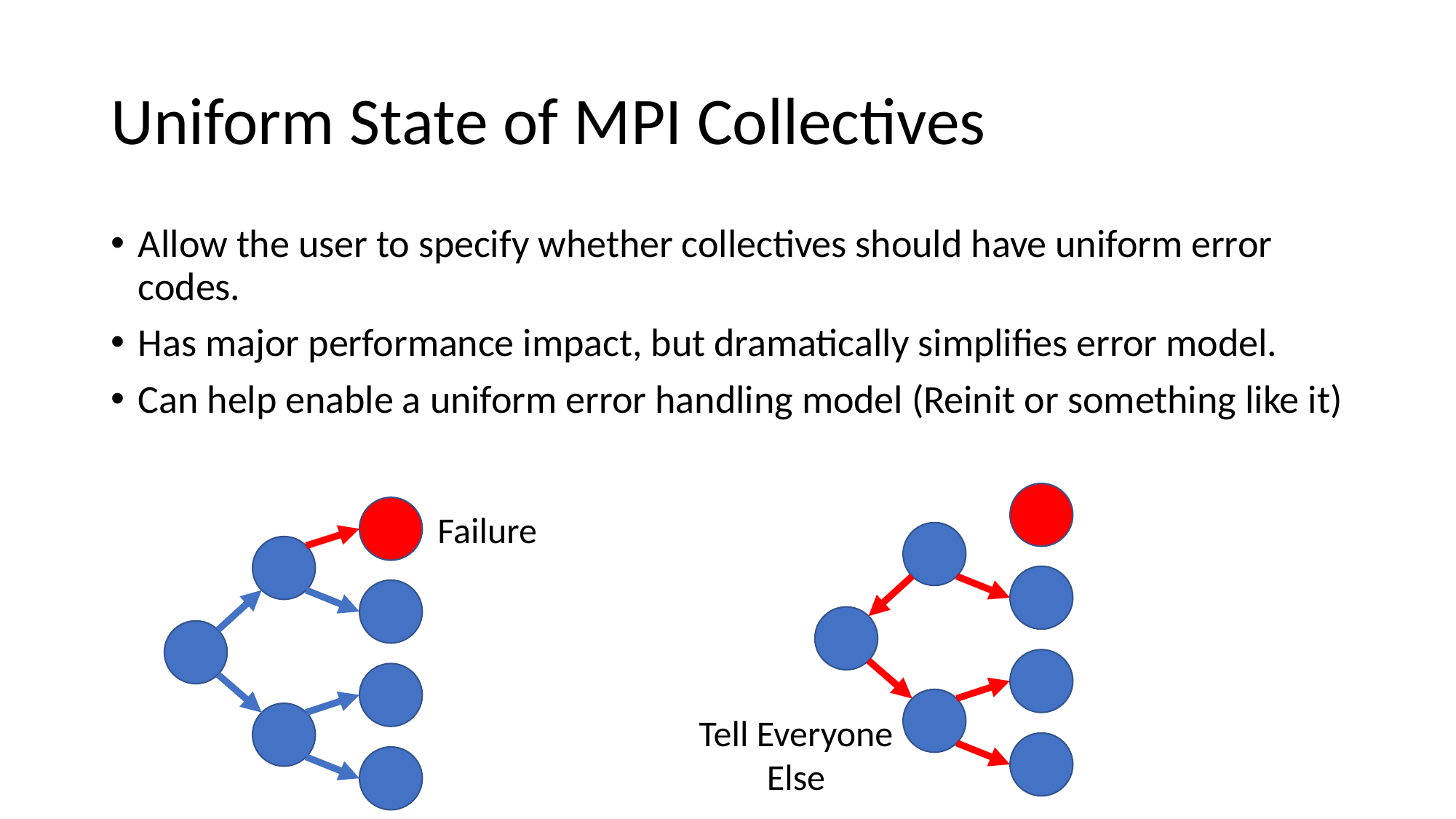

# Uniform State of MPI Collectives
Allow the user to specify whether collectives should have uniform error codes.
Has major performance impact, but dramatically simplifies error model.
Can help enable a uniform error handling model (Reinit or something like it)

Failure

Tell Everyone Else